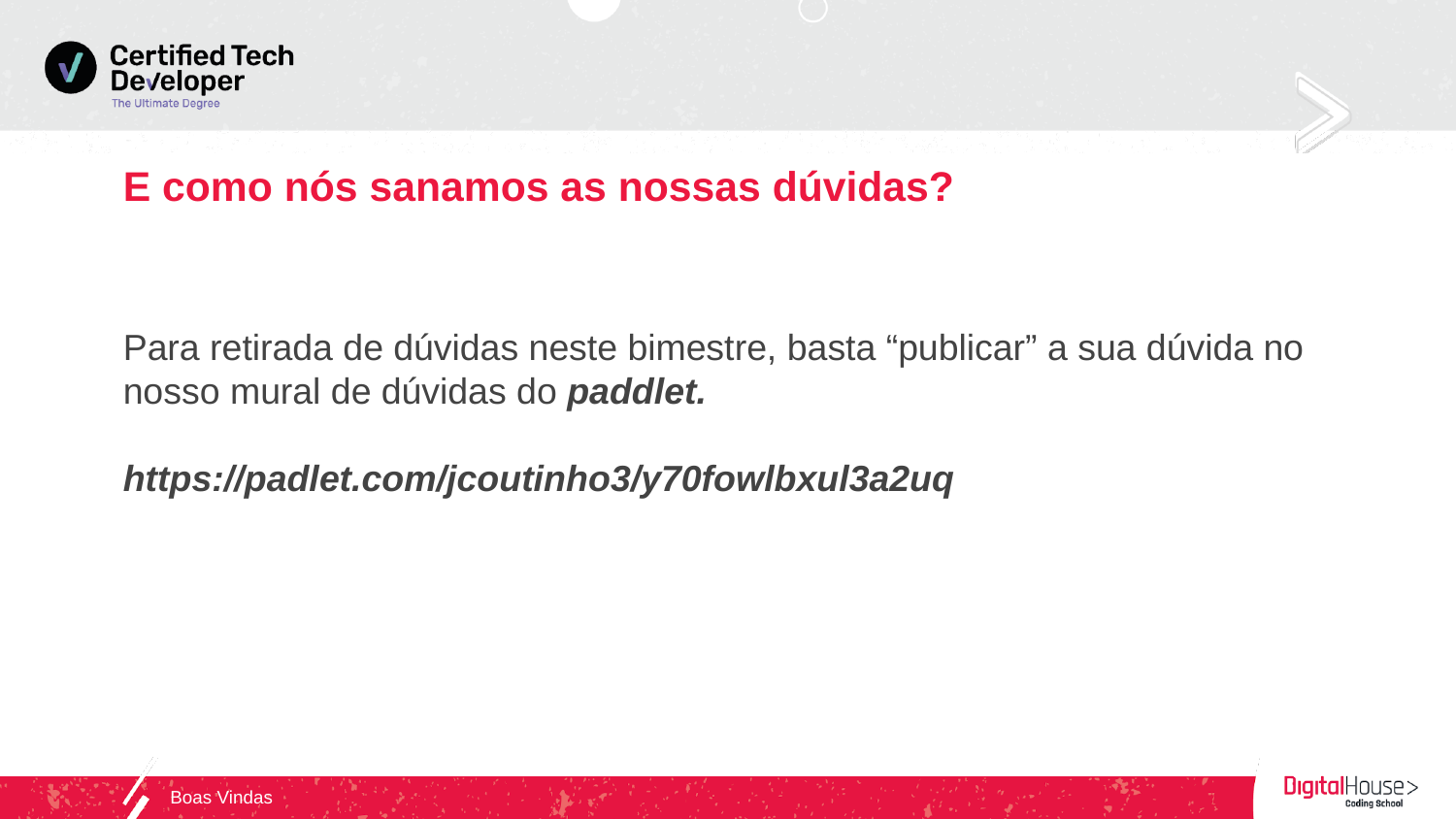

# E como nós sanamos as nossas dúvidas?

Para retirada de dúvidas neste bimestre, basta “publicar” a sua dúvida no nosso mural de dúvidas do paddlet.

https://padlet.com/jcoutinho3/y70fowlbxul3a2uq